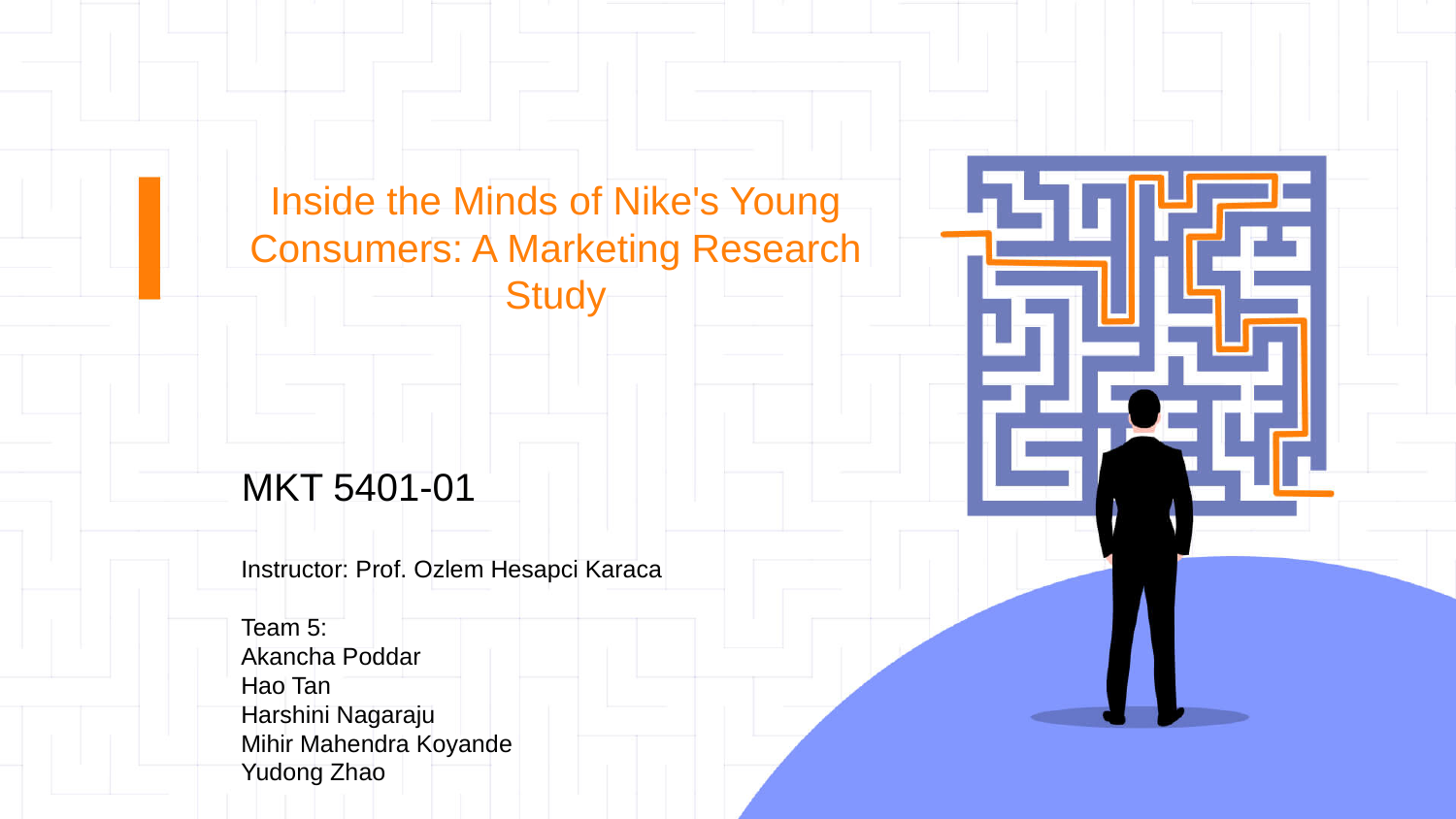

Inside the Minds of Nike's Young Consumers: A Marketing Research Study
MKT 5401-01
Instructor: Prof. Ozlem Hesapci Karaca

Team 5:
Akancha Poddar
Hao Tan
Harshini Nagaraju
Mihir Mahendra Koyande  
Yudong Zhao